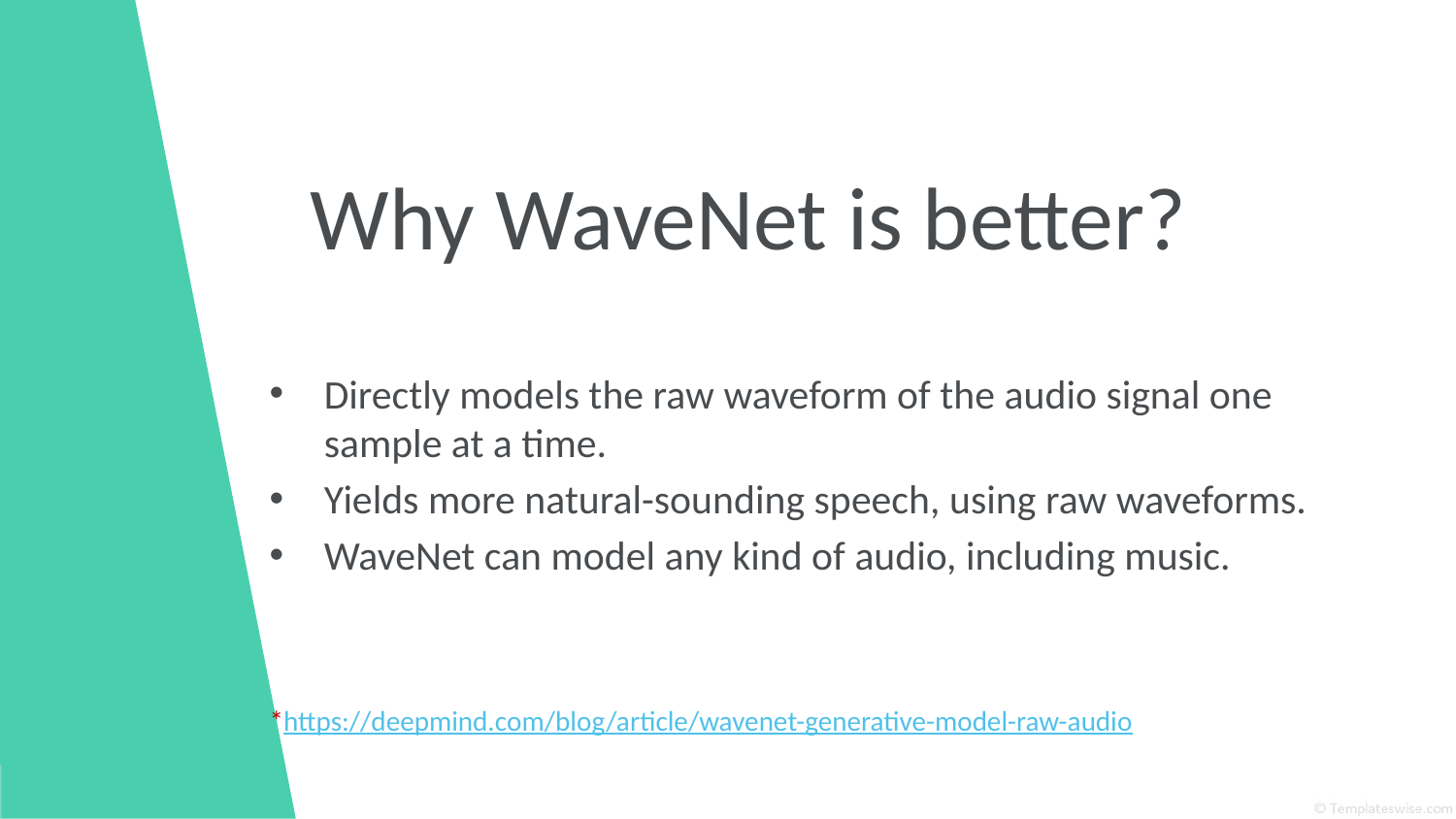

# Why WaveNet is better?
Directly models the raw waveform of the audio signal one sample at a time.
Yields more natural-sounding speech, using raw waveforms.
WaveNet can model any kind of audio, including music.

*https://deepmind.com/blog/article/wavenet-generative-model-raw-audio